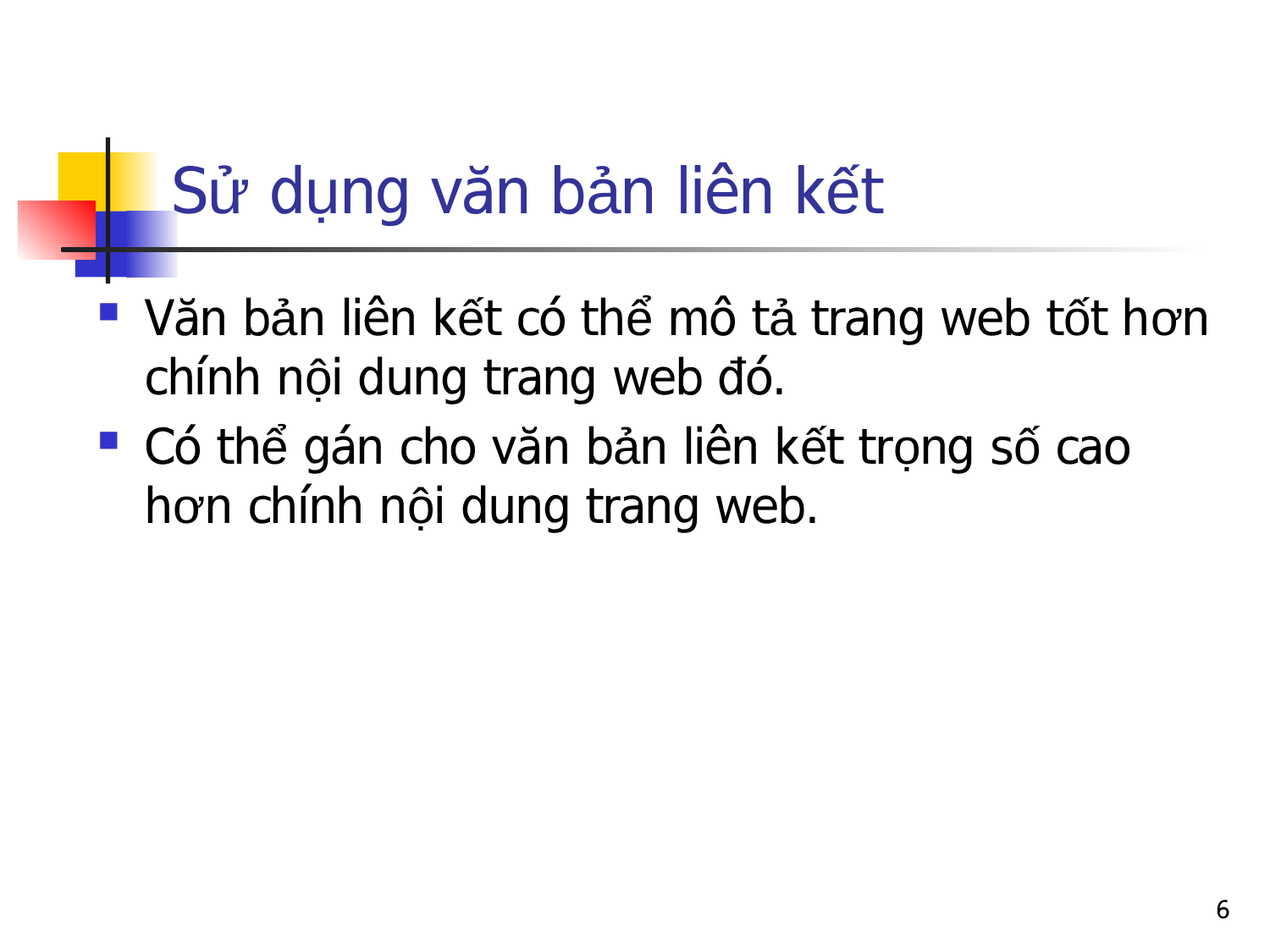

# Sử dụng văn bản liên kết
Văn bản liên kết có thể mô tả trang web tốt hơn chính nội dung trang web đó.
Có thể gán cho văn bản liên kết trọng số cao hơn chính nội dung trang web.

6